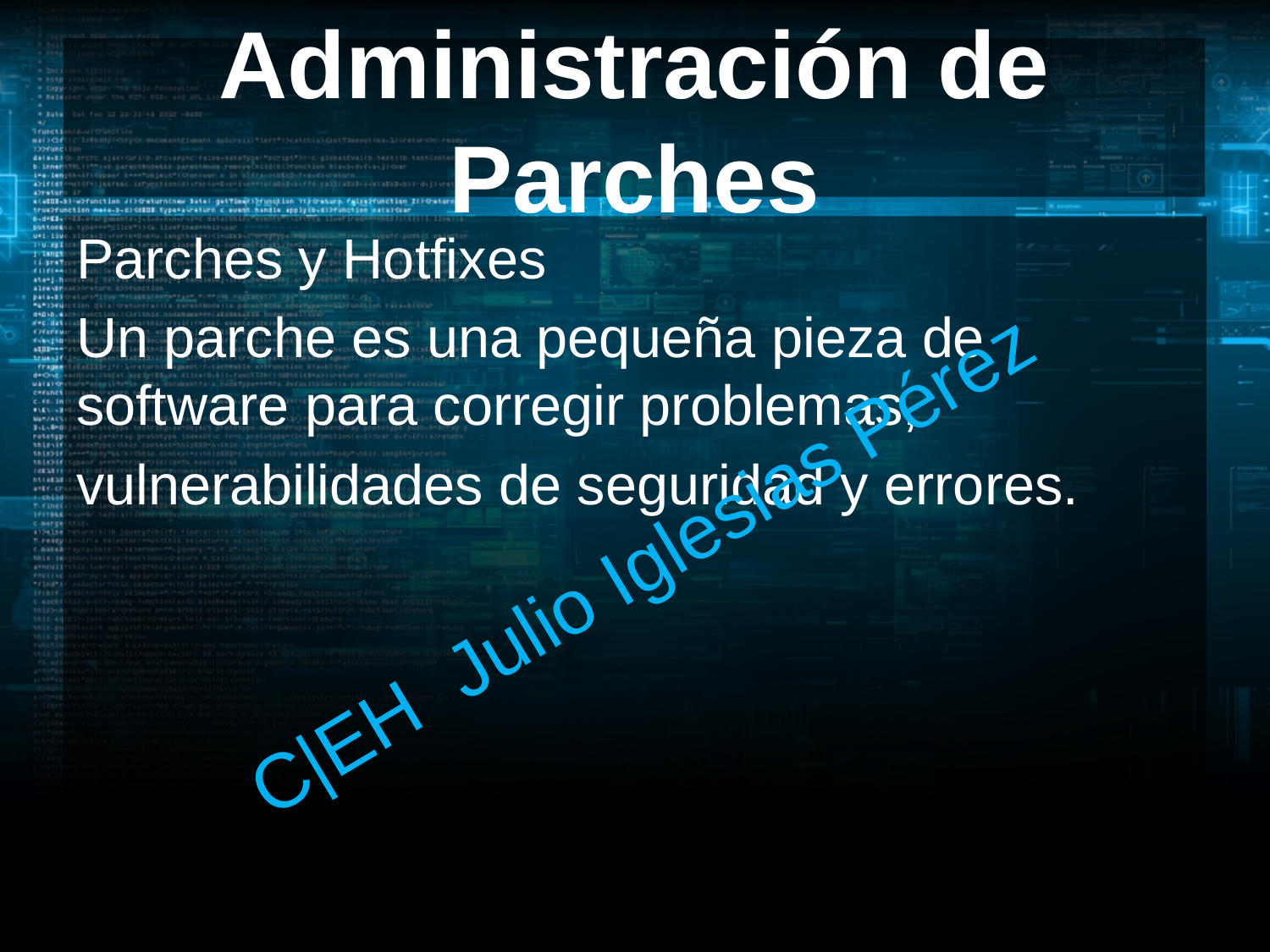

# Administración de Parches
Parches y Hotfixes
Un parche es una pequeña pieza de software para corregir problemas,
vulnerabilidades de seguridad y errores.
C|EH  Julio Iglesias Pérez